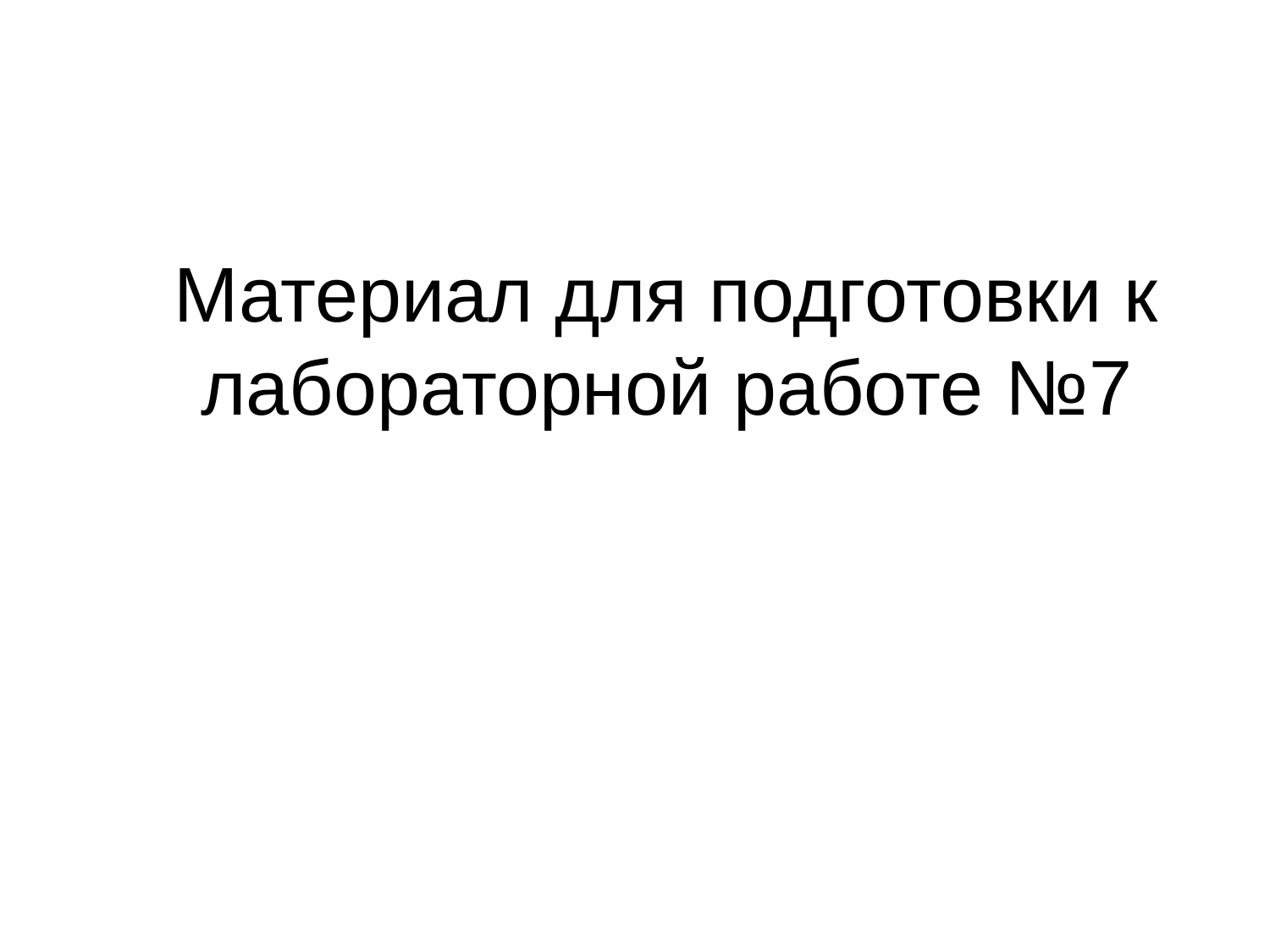

Материал для подготовки к
лабораторной работе №7